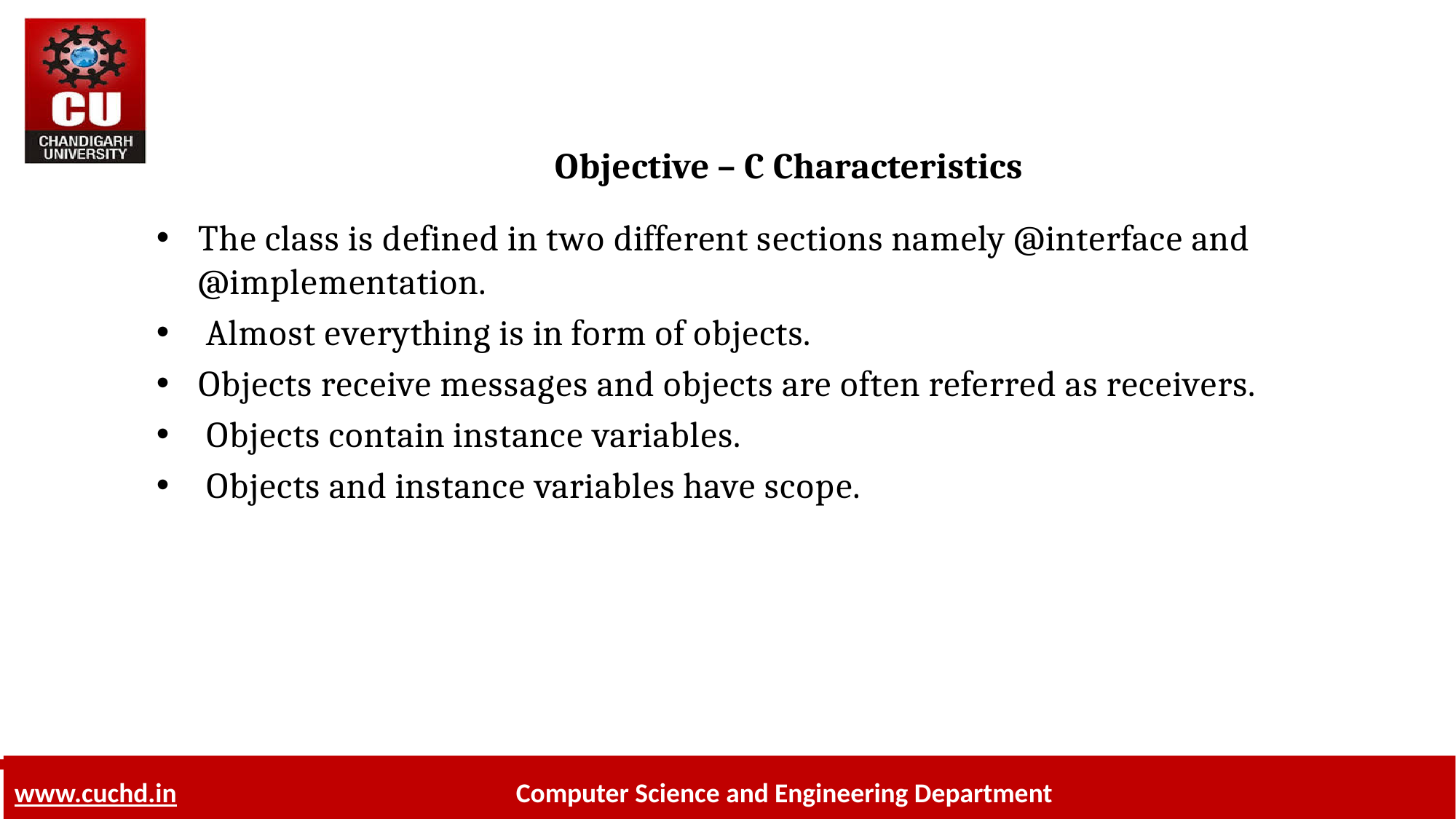

# Objective – C Characteristics
The class is defined in two different sections namely @interface and @implementation.
 Almost everything is in form of objects.
Objects receive messages and objects are often referred as receivers.
 Objects contain instance variables.
 Objects and instance variables have scope.